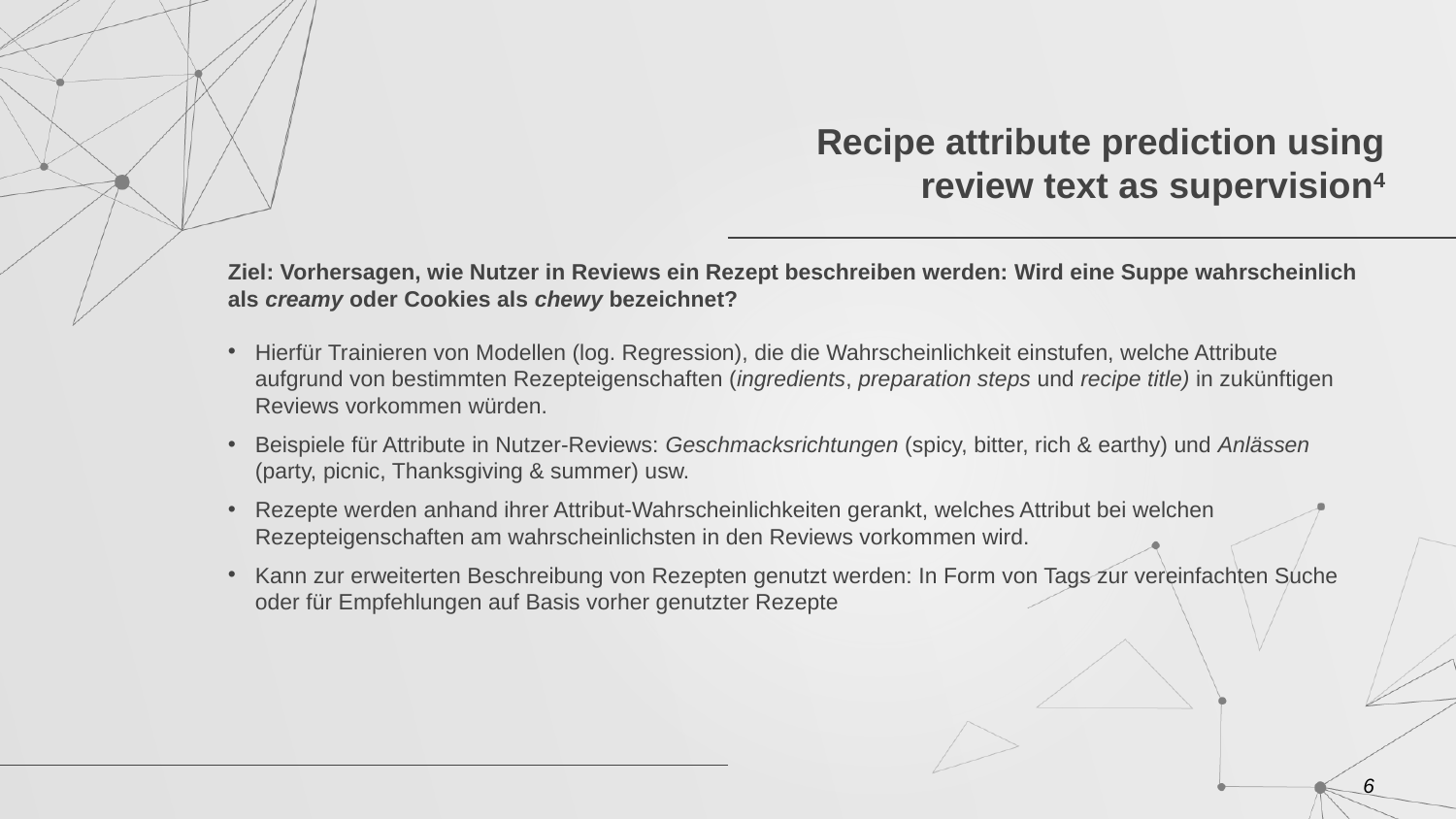

# Recipe attribute prediction using review text as supervision4
Ziel: Vorhersagen, wie Nutzer in Reviews ein Rezept beschreiben werden: Wird eine Suppe wahrscheinlich  als creamy oder Cookies als chewy bezeichnet?

Hierfür Trainieren von Modellen (log. Regression), die die Wahrscheinlichkeit einstufen, welche Attribute aufgrund von bestimmten Rezepteigenschaften (ingredients, preparation steps und recipe title) in zukünftigen Reviews vorkommen würden.
Beispiele für Attribute in Nutzer-Reviews: Geschmacksrichtungen (spicy, bitter, rich & earthy) und Anlässen (party, picnic, Thanksgiving & summer) usw.
Rezepte werden anhand ihrer Attribut-Wahrscheinlichkeiten gerankt, welches Attribut bei welchen Rezepteigenschaften am wahrscheinlichsten in den Reviews vorkommen wird.
Kann zur erweiterten Beschreibung von Rezepten genutzt werden: In Form von Tags zur vereinfachten Suche oder für Empfehlungen auf Basis vorher genutzter Rezepte